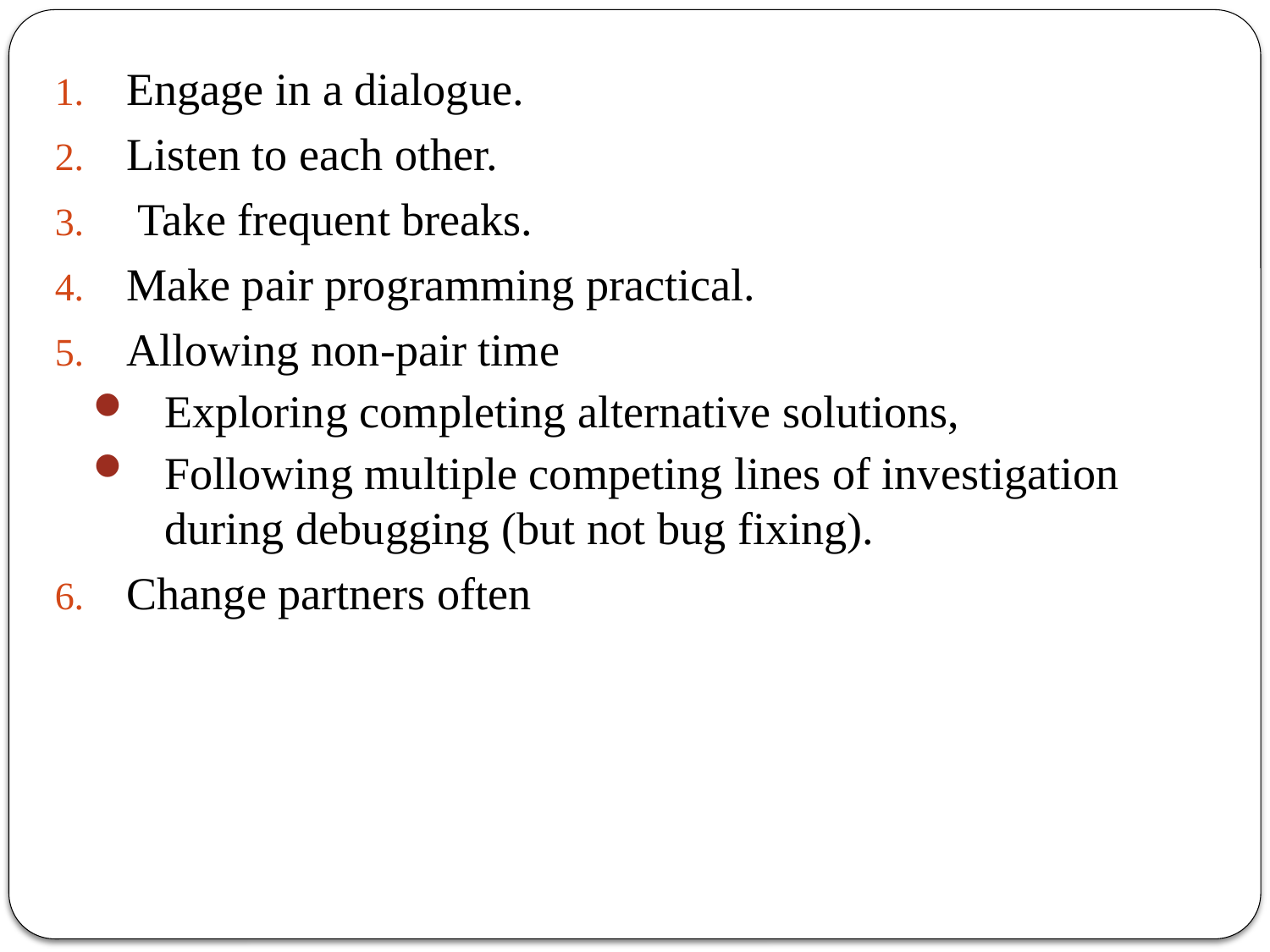

Engage in a dialogue.
Listen to each other.
 Take frequent breaks.
Make pair programming practical.
Allowing non-pair time
Exploring completing alternative solutions,
Following multiple competing lines of investigation during debugging (but not bug fixing).
Change partners often